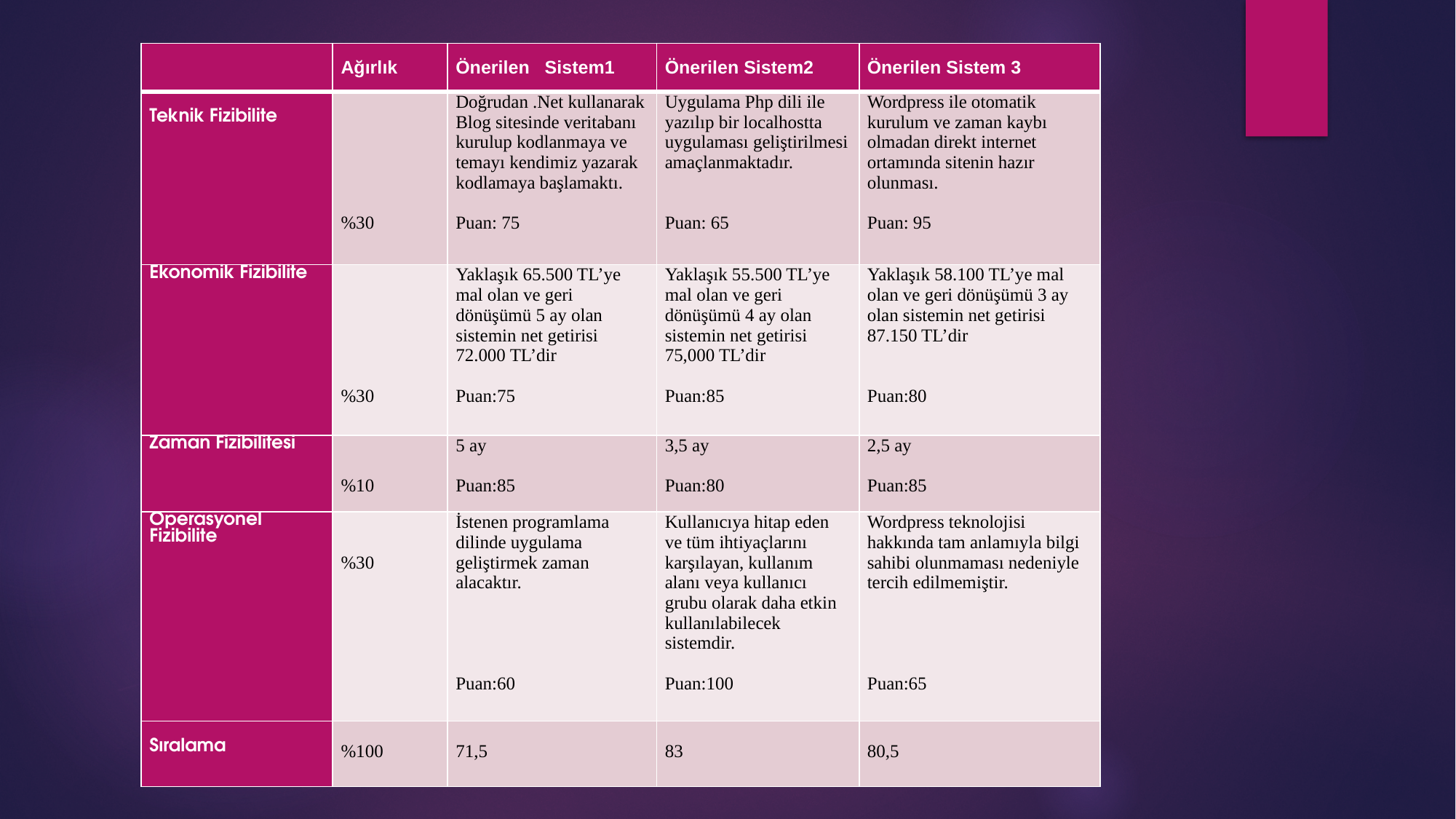

|  | Ağırlık | Önerilen Sistem1 | Önerilen Sistem2 | Önerilen Sistem 3 |
| --- | --- | --- | --- | --- |
| Teknik Fizibilite | %30 | Doğrudan .Net kullanarak Blog sitesinde veritabanı kurulup kodlanmaya ve temayı kendimiz yazarak kodlamaya başlamaktı. Puan: 75 | Uygulama Php dili ile yazılıp bir localhostta uygulaması geliştirilmesi amaçlanmaktadır. Puan: 65 | Wordpress ile otomatik kurulum ve zaman kaybı olmadan direkt internet ortamında sitenin hazır olunması. Puan: 95 |
| Ekonomik Fizibilite | %30 | Yaklaşık 65.500 TL’ye mal olan ve geri dönüşümü 5 ay olan sistemin net getirisi 72.000 TL’dir Puan:75 | Yaklaşık 55.500 TL’ye mal olan ve geri dönüşümü 4 ay olan sistemin net getirisi 75,000 TL’dir Puan:85 | Yaklaşık 58.100 TL’ye mal olan ve geri dönüşümü 3 ay olan sistemin net getirisi 87.150 TL’dir Puan:80 |
| Zaman Fizibilitesi | %10 | 5 ay Puan:85 | 3,5 ay Puan:80 | 2,5 ay Puan:85 |
| Operasyonel Fizibilite | %30 | İstenen programlama dilinde uygulama geliştirmek zaman alacaktır. Puan:60 | Kullanıcıya hitap eden ve tüm ihtiyaçlarını karşılayan, kullanım alanı veya kullanıcı grubu olarak daha etkin kullanılabilecek sistemdir. Puan:100 | Wordpress teknolojisi hakkında tam anlamıyla bilgi sahibi olunmaması nedeniyle tercih edilmemiştir. Puan:65 |
| Sıralama | %100 | 71,5 | 83 | 80,5 |